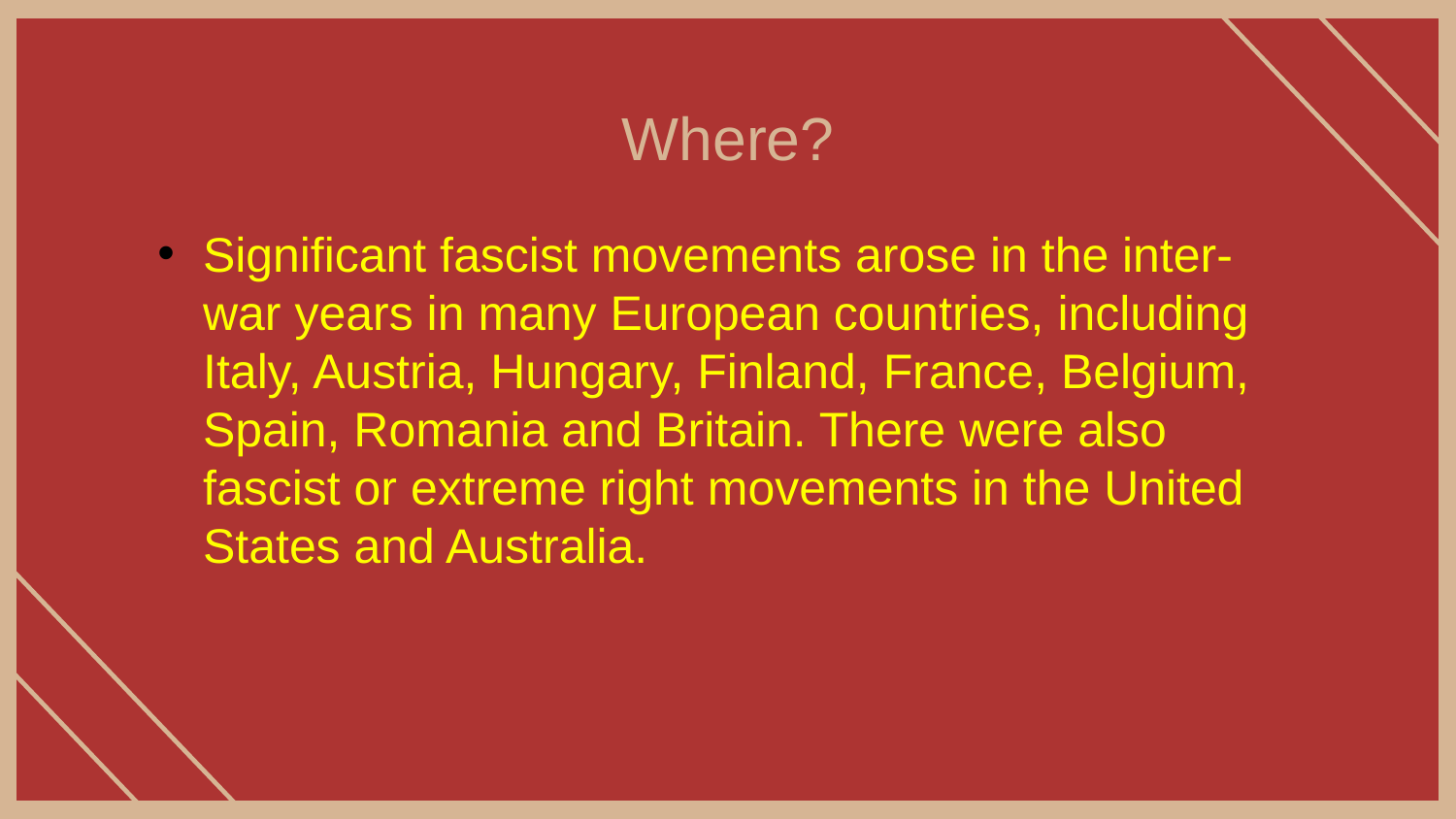

# Where?
Significant fascist movements arose in the inter-war years in many European countries, including Italy, Austria, Hungary, Finland, France, Belgium, Spain, Romania and Britain. There were also fascist or extreme right movements in the United States and Australia.